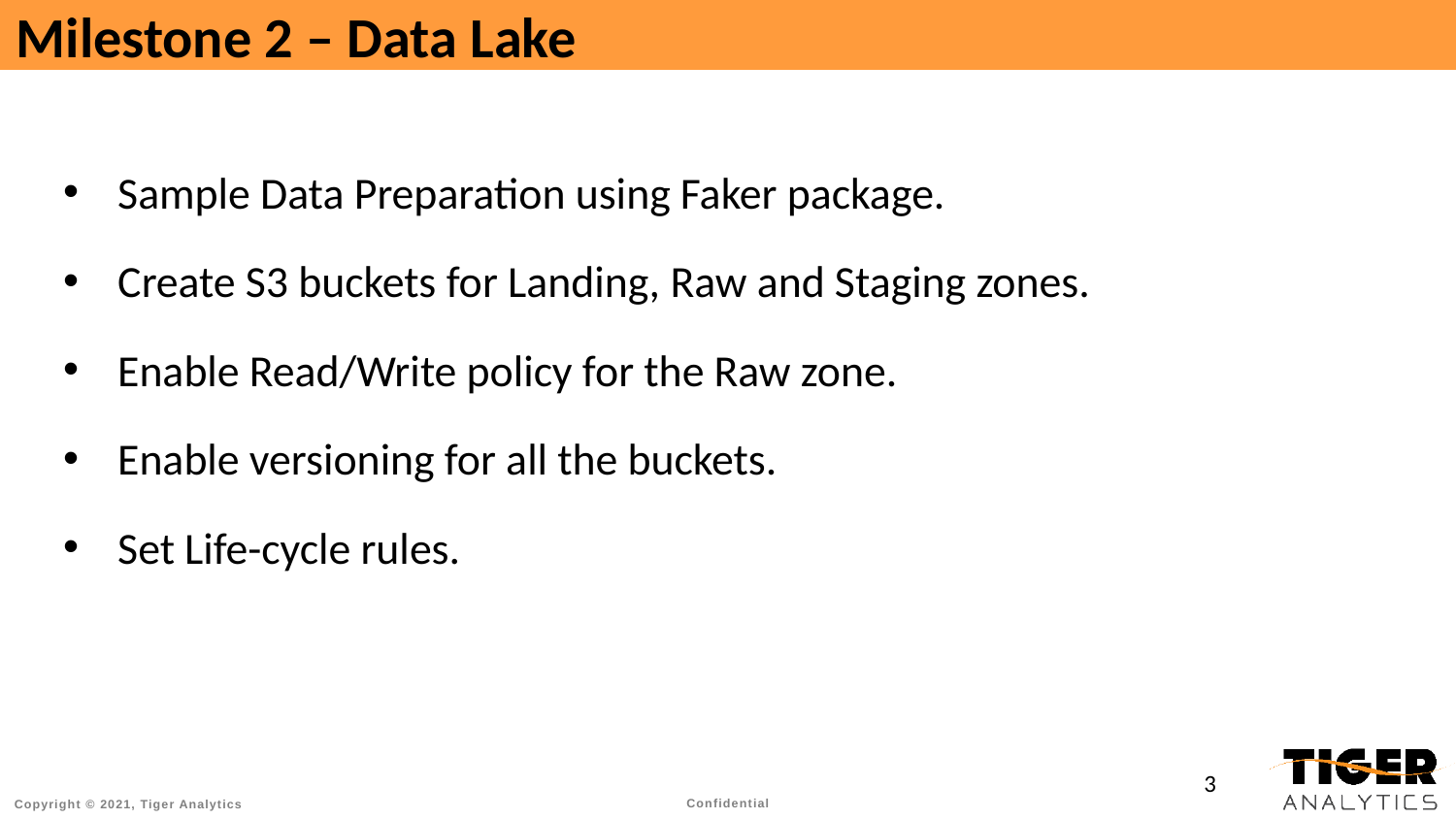

# Milestone 2 – Data Lake
Sample Data Preparation using Faker package.
Create S3 buckets for Landing, Raw and Staging zones.
Enable Read/Write policy for the Raw zone.
Enable versioning for all the buckets.
Set Life-cycle rules.
3